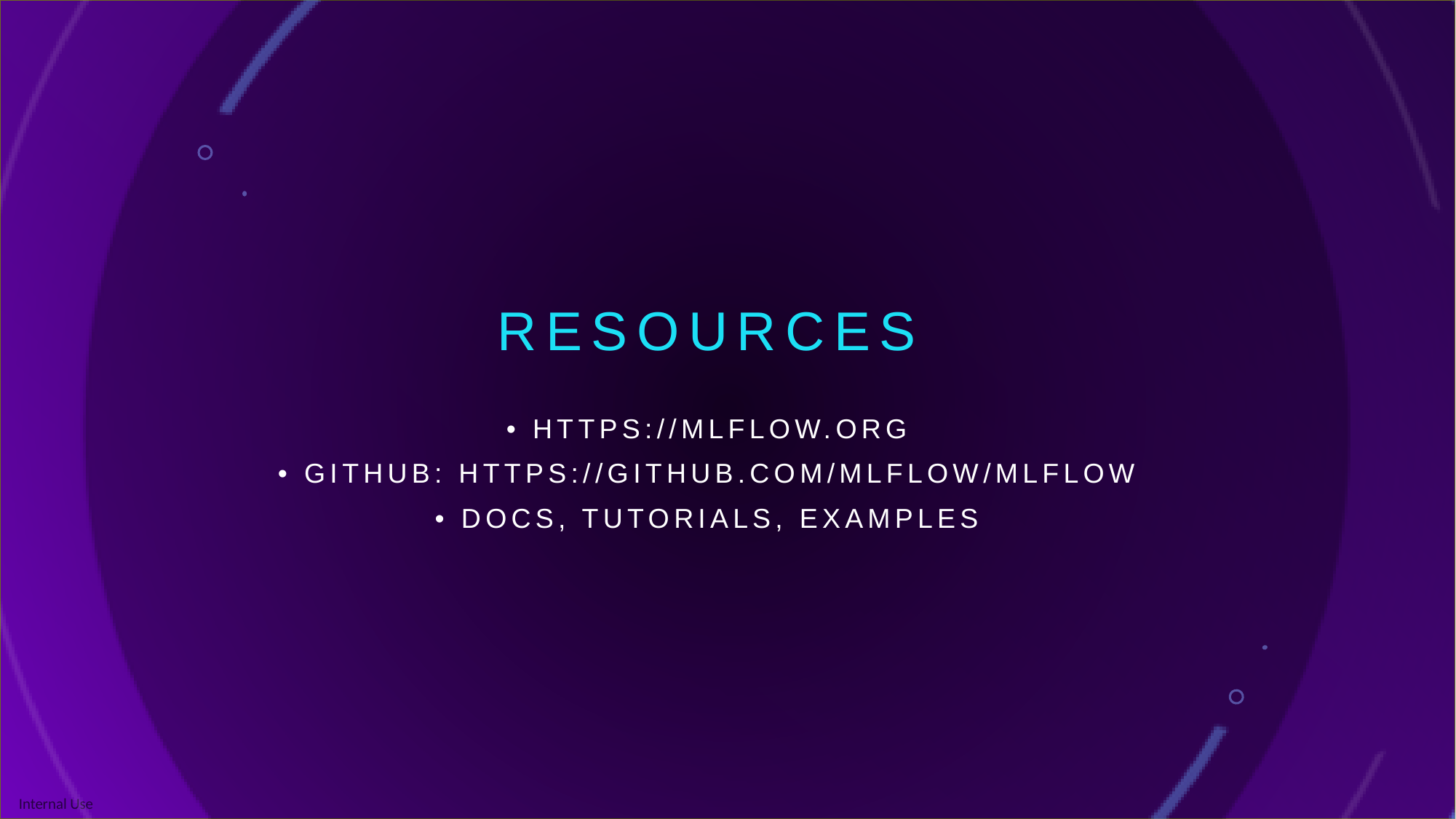

# Resources
• https://mlflow.org
• GitHub: https://github.com/mlflow/mlflow
• Docs, tutorials, examples